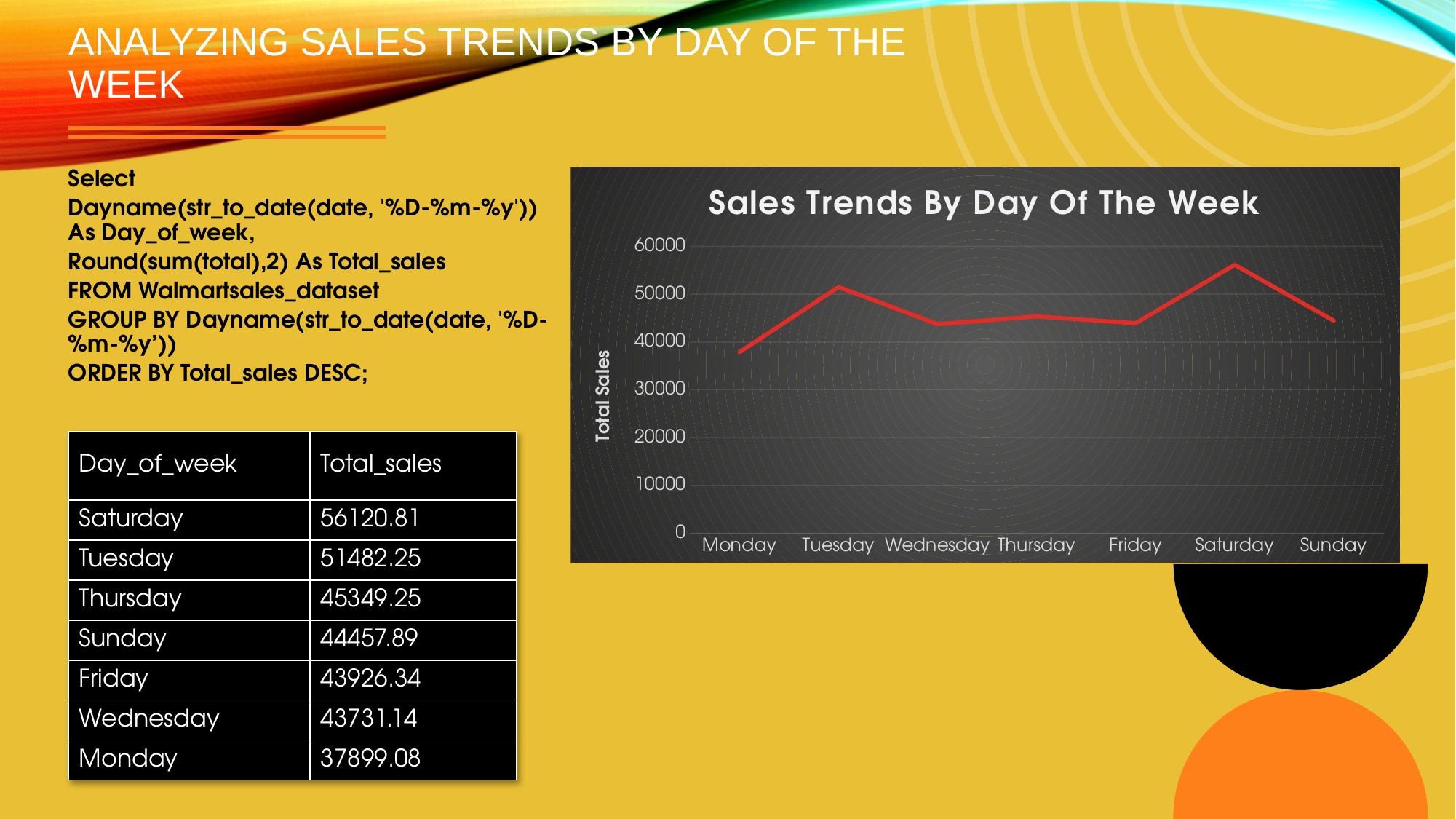

# Analyzing Sales Trends By Day Of The Week
Select
Dayname(str_to_date(date, '%D-%m-%y')) As Day_of_week,
Round(sum(total),2) As Total_sales
FROM Walmartsales_dataset
GROUP BY Dayname(str_to_date(date, '%D-%m-%y’))
ORDER BY Total_sales DESC;

### Chart: Sales Trends By Day Of The Week

| Category | Sales |
|---|---|
| Monday | 37899.08 |
| Tuesday | 51482.25 |
| Wednesday | 43731.14 |
| Thursday | 45349.25 |
| Friday | 43926.34 |
| Saturday | 56120.81 |
| Sunday | 44457.89 |
| Day\_of\_week | Total\_sales |
| --- | --- |
| Saturday | 56120.81 |
| Tuesday | 51482.25 |
| Thursday | 45349.25 |
| Sunday | 44457.89 |
| Friday | 43926.34 |
| Wednesday | 43731.14 |
| Monday | 37899.08 |